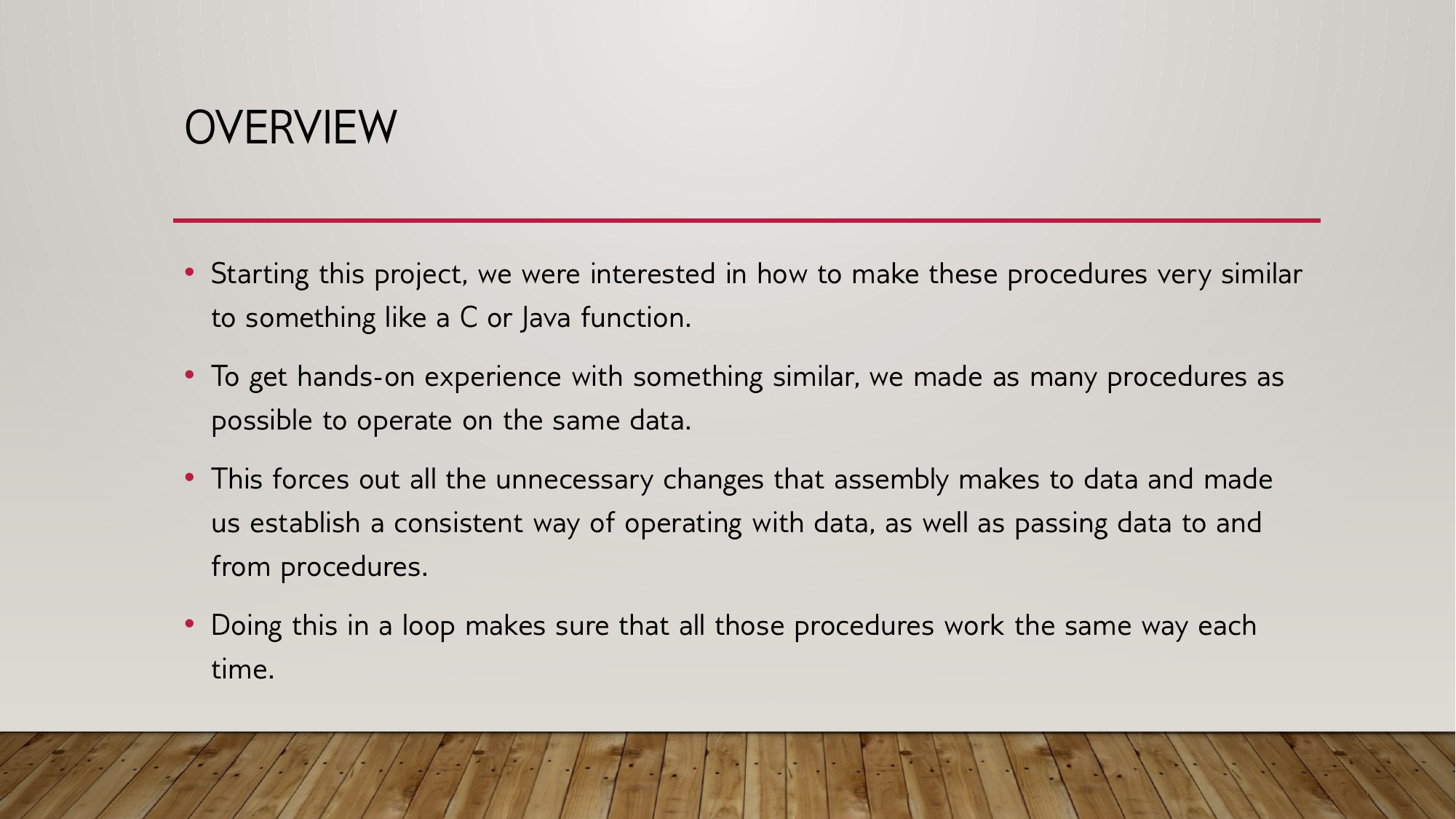

# Overview
Starting this project, we were interested in how to make these procedures very similar to something like a C or Java function.
To get hands-on experience with something similar, we made as many procedures as possible to operate on the same data.
This forces out all the unnecessary changes that assembly makes to data and made us establish a consistent way of operating with data, as well as passing data to and from procedures.
Doing this in a loop makes sure that all those procedures work the same way each time.